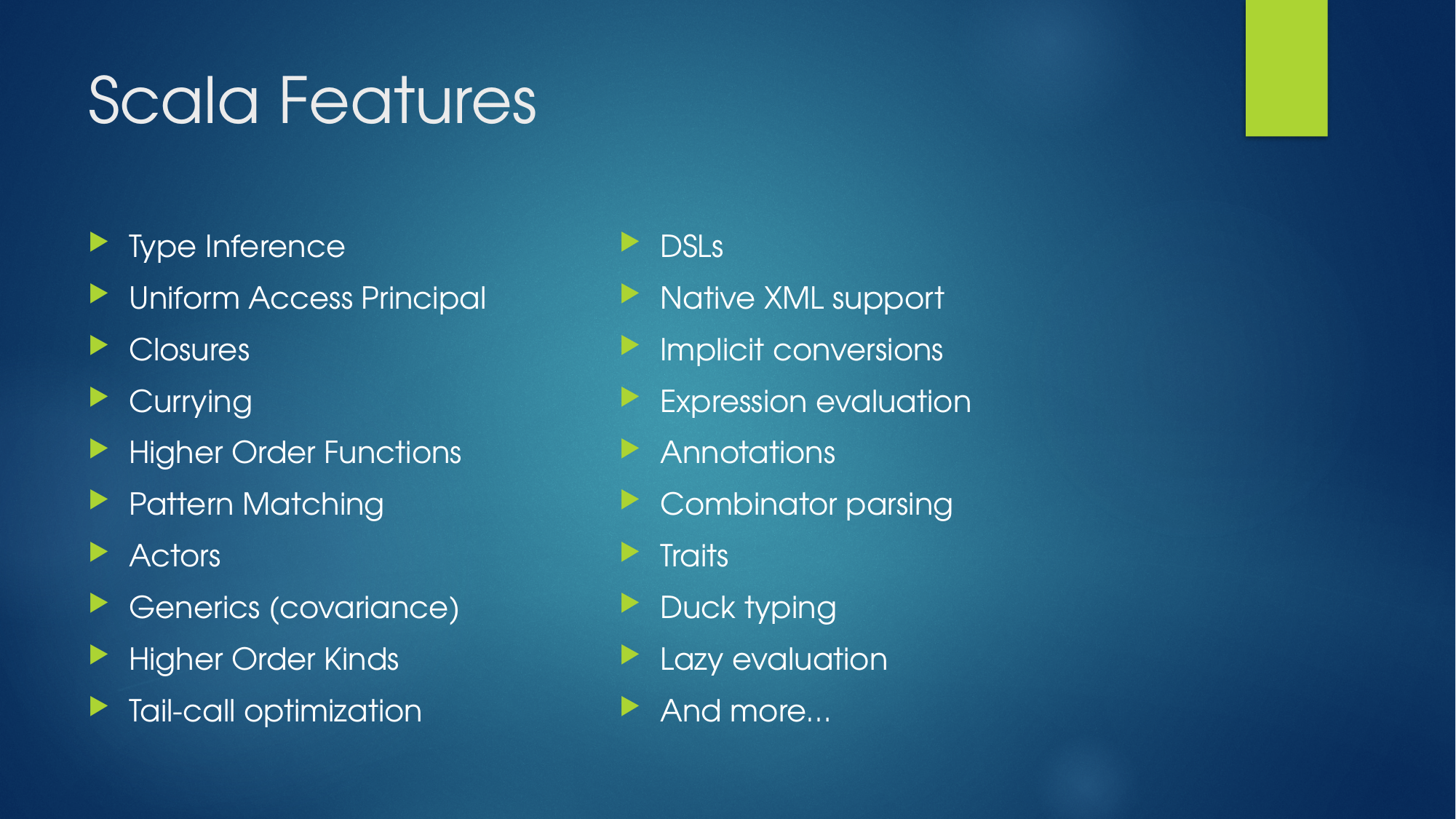

# Scala Features
Type Inference
Uniform Access Principal
Closures
Currying
Higher Order Functions
Pattern Matching
Actors
Generics (covariance)
Higher Order Kinds
Tail-call optimization

DSLs
Native XML support
Implicit conversions
Expression evaluation
Annotations
Combinator parsing
Traits
Duck typing
Lazy evaluation
And more…